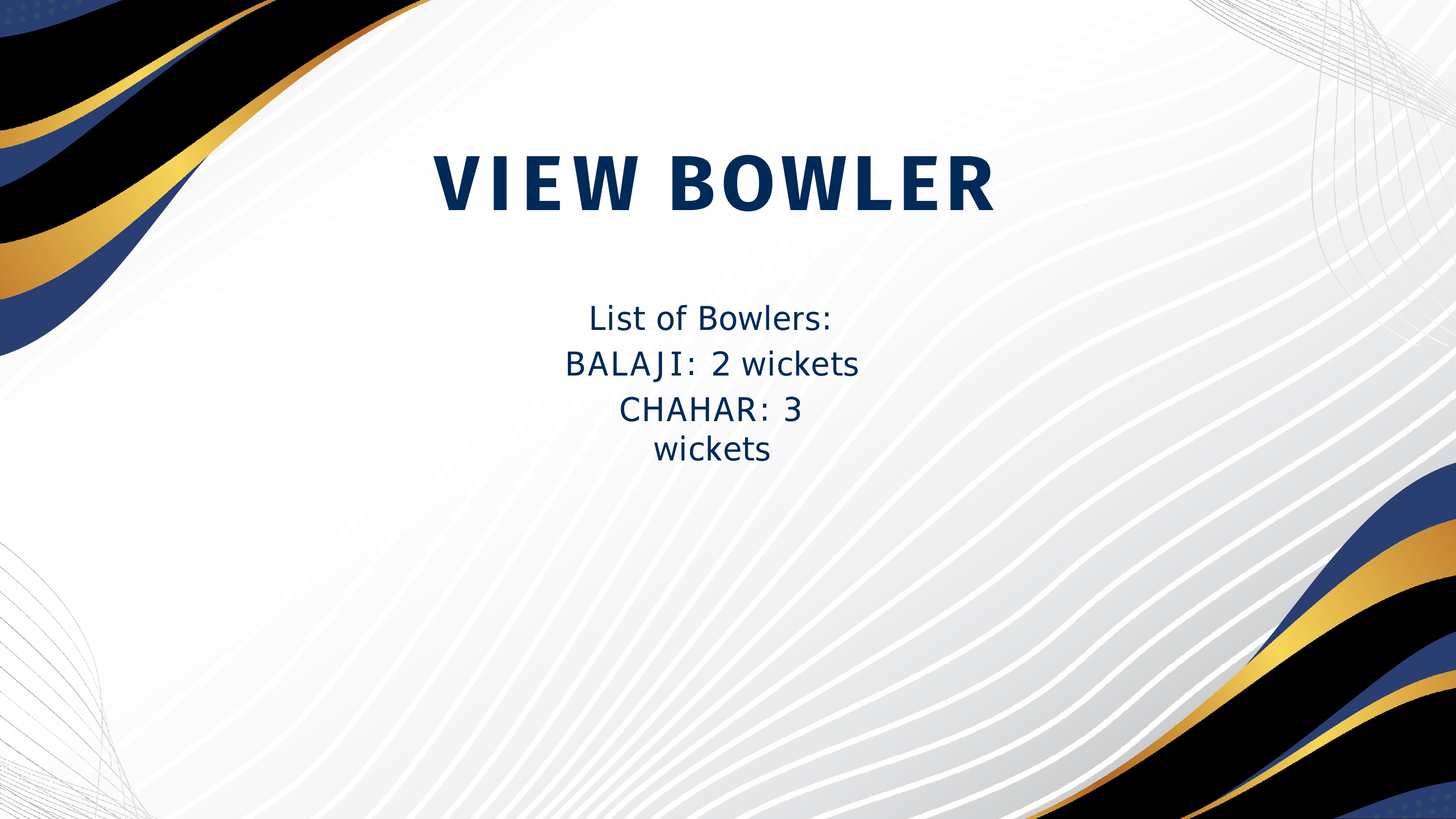

# VIEW BOWLER
List of Bowlers: BALAJI: 2 wickets
CHAHAR: 3 wickets